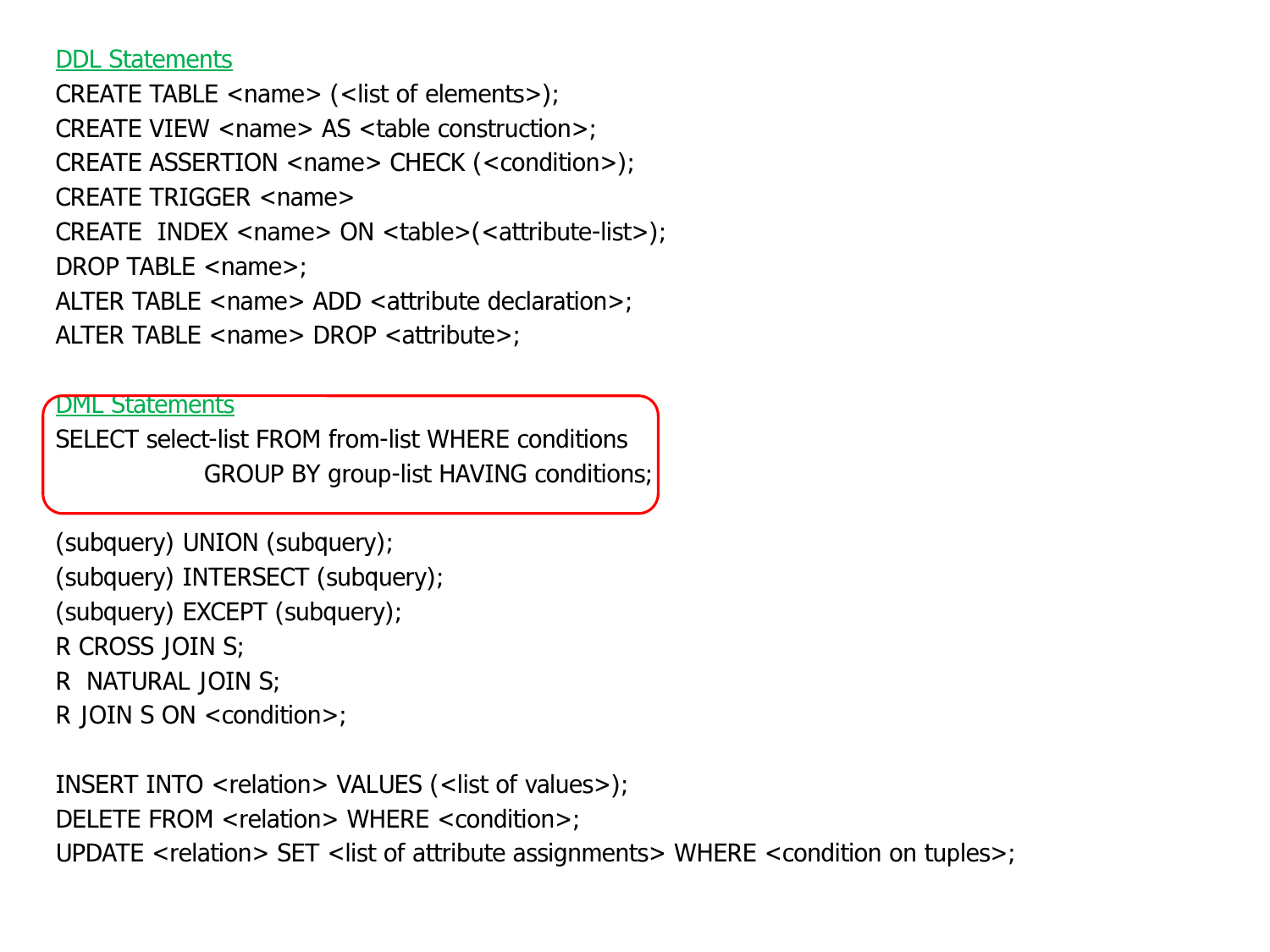

DDL Statements
CREATE TABLE <name> (<list of elements>);
CREATE VIEW <name> AS <table construction>;
CREATE ASSERTION <name> CHECK (<condition>);
CREATE TRIGGER <name>
CREATE  INDEX <name> ON <table>(<attribute-list>);
DROP TABLE <name>;
ALTER TABLE <name> ADD <attribute declaration>;
ALTER TABLE <name> DROP <attribute>;

DML Statements
SELECT select-list FROM from-list WHERE conditions
                   GROUP BY group-list HAVING conditions;

(subquery) UNION (subquery);
(subquery) INTERSECT (subquery);
(subquery) EXCEPT (subquery);
R CROSS JOIN S;
R  NATURAL JOIN S;
R JOIN S ON <condition>;

INSERT INTO <relation> VALUES (<list of values>);
DELETE FROM <relation> WHERE <condition>;
UPDATE <relation> SET <list of attribute assignments> WHERE <condition on tuples>;